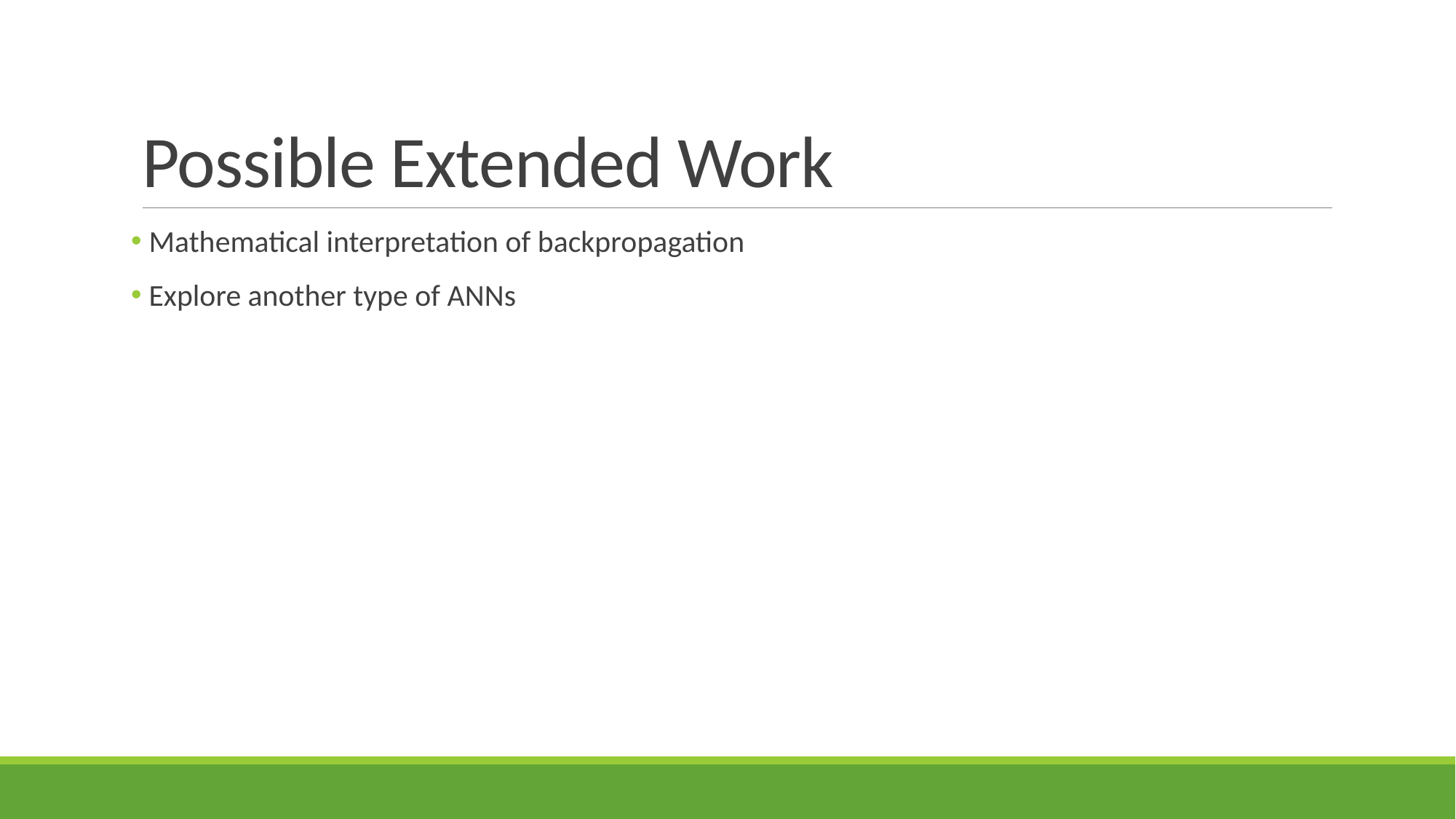

# Possible Extended Work
 Mathematical interpretation of backpropagation
 Explore another type of ANNs